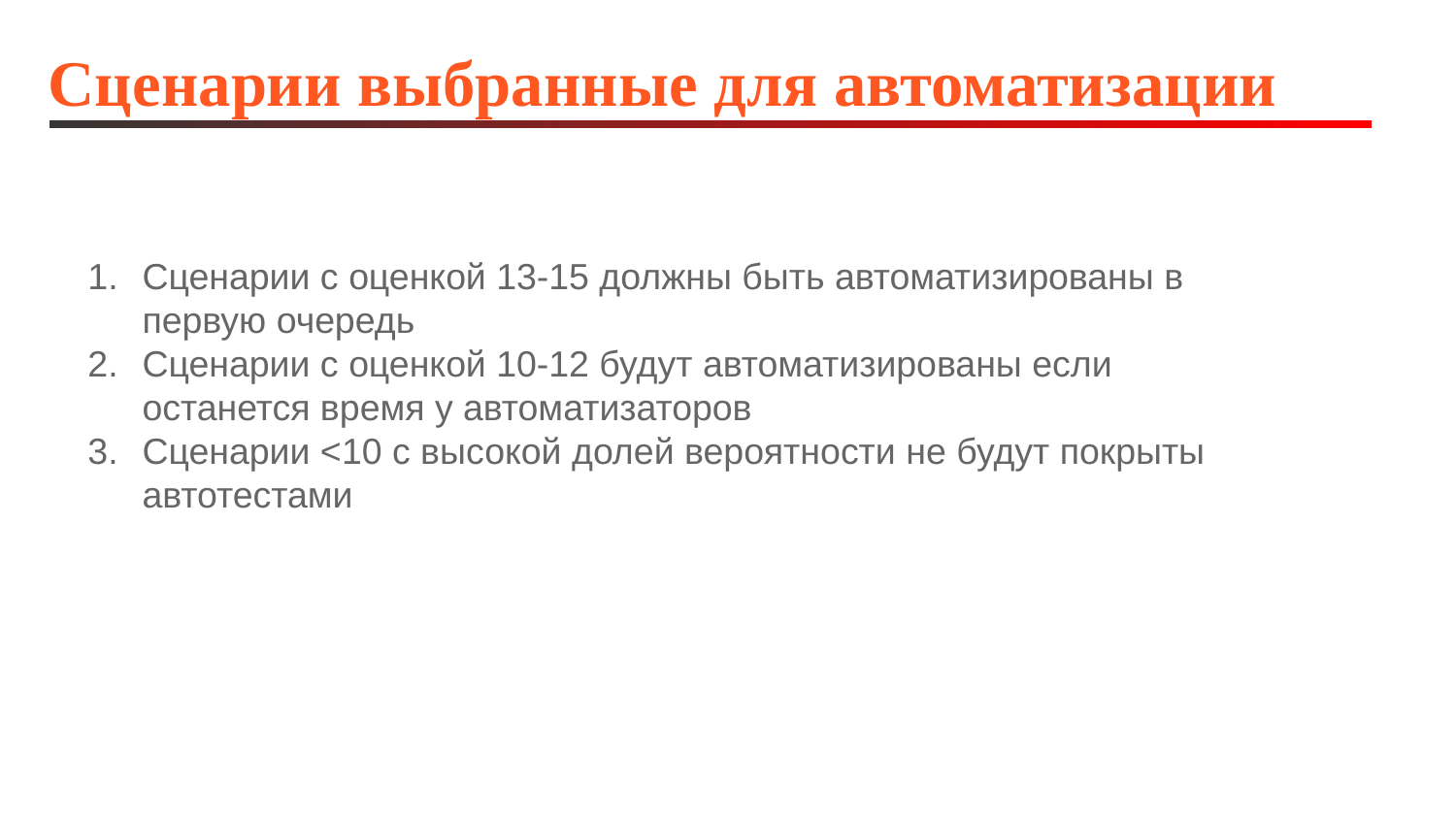

# Сценарии выбранные для автоматизации

Сценарии с оценкой 13-15 должны быть автоматизированы в первую очередь
Сценарии с оценкой 10-12 будут автоматизированы если останется время у автоматизаторов
Сценарии <10 с высокой долей вероятности не будут покрыты автотестами